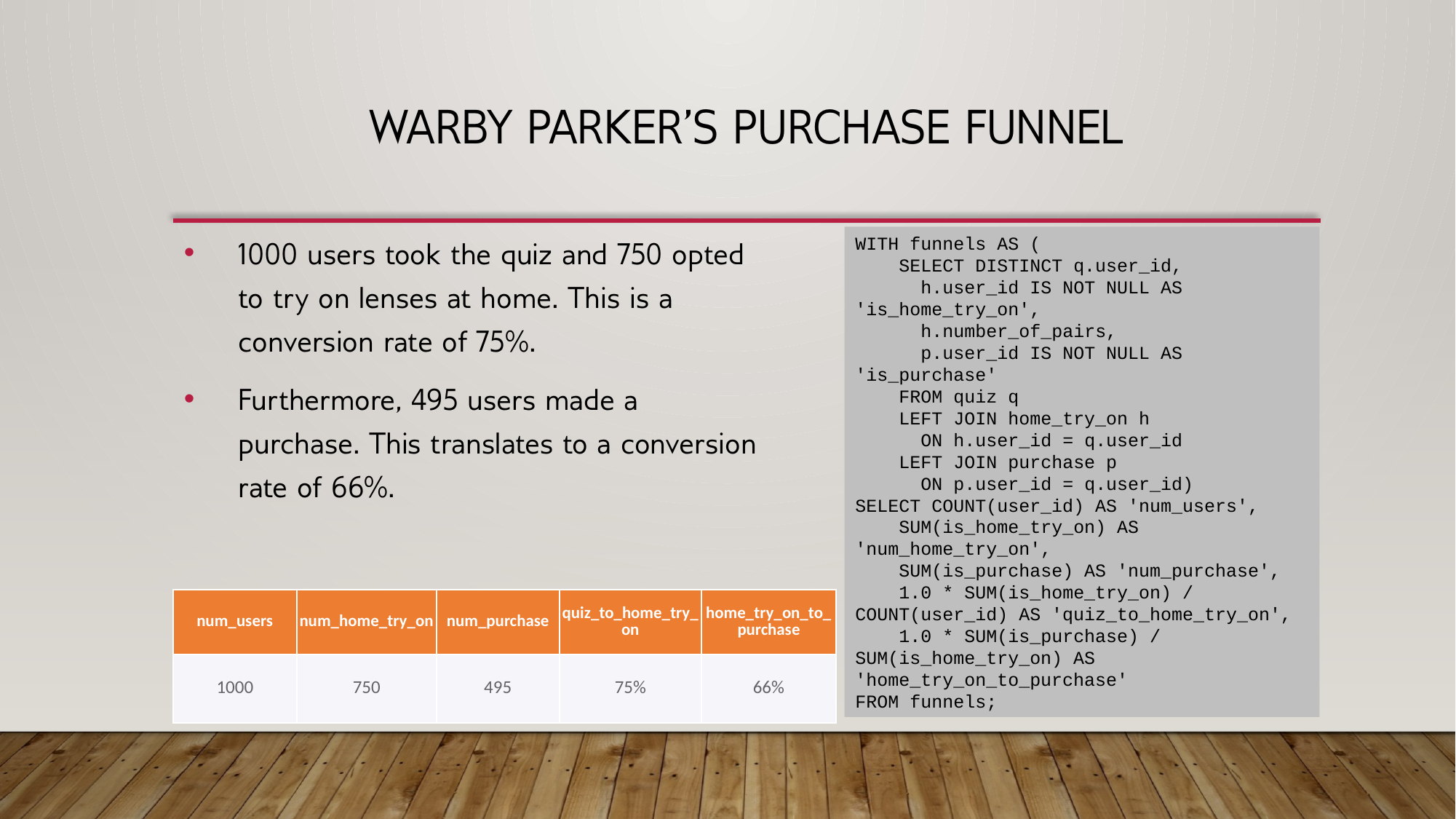

# Warby Parker’s Purchase funnel
1000 users took the quiz and 750 opted to try on lenses at home. This is a conversion rate of 75%.
Furthermore, 495 users made a purchase. This translates to a conversion rate of 66%.
WITH funnels AS (
    SELECT DISTINCT q.user_id,
      h.user_id IS NOT NULL AS 'is_home_try_on',
      h.number_of_pairs,
      p.user_id IS NOT NULL AS 'is_purchase'
    FROM quiz q
    LEFT JOIN home_try_on h
      ON h.user_id = q.user_id
    LEFT JOIN purchase p
      ON p.user_id = q.user_id)
SELECT COUNT(user_id) AS 'num_users',
    SUM(is_home_try_on) AS 'num_home_try_on',
    SUM(is_purchase) AS 'num_purchase',
    1.0 * SUM(is_home_try_on) / COUNT(user_id) AS 'quiz_to_home_try_on',
    1.0 * SUM(is_purchase) / SUM(is_home_try_on) AS 'home_try_on_to_purchase'
FROM funnels;
| num\_users | num\_home\_try\_on | num\_purchase | quiz\_to\_home\_try\_on | home\_try\_on\_to\_purchase |
| --- | --- | --- | --- | --- |
| 1000 | 750 | 495 | 75% | 66% |